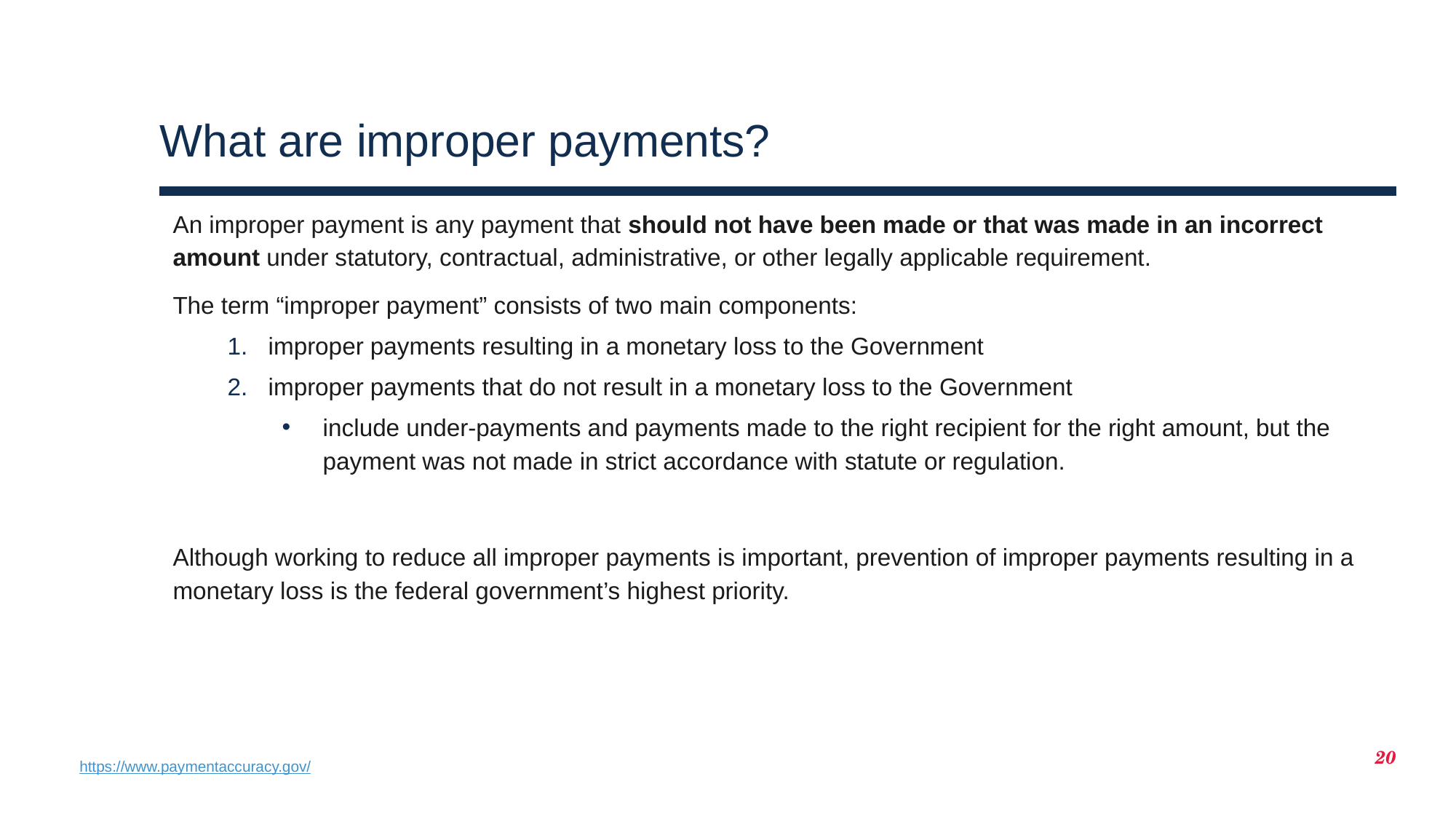

What are improper payments?
An improper payment is any payment that should not have been made or that was made in an incorrect amount under statutory, contractual, administrative, or other legally applicable requirement.
The term “improper payment” consists of two main components:
improper payments resulting in a monetary loss to the Government
improper payments that do not result in a monetary loss to the Government
include under-payments and payments made to the right recipient for the right amount, but the payment was not made in strict accordance with statute or regulation.

Although working to reduce all improper payments is important, prevention of improper payments resulting in a monetary loss is the federal government’s highest priority.
https://www.paymentaccuracy.gov/
20